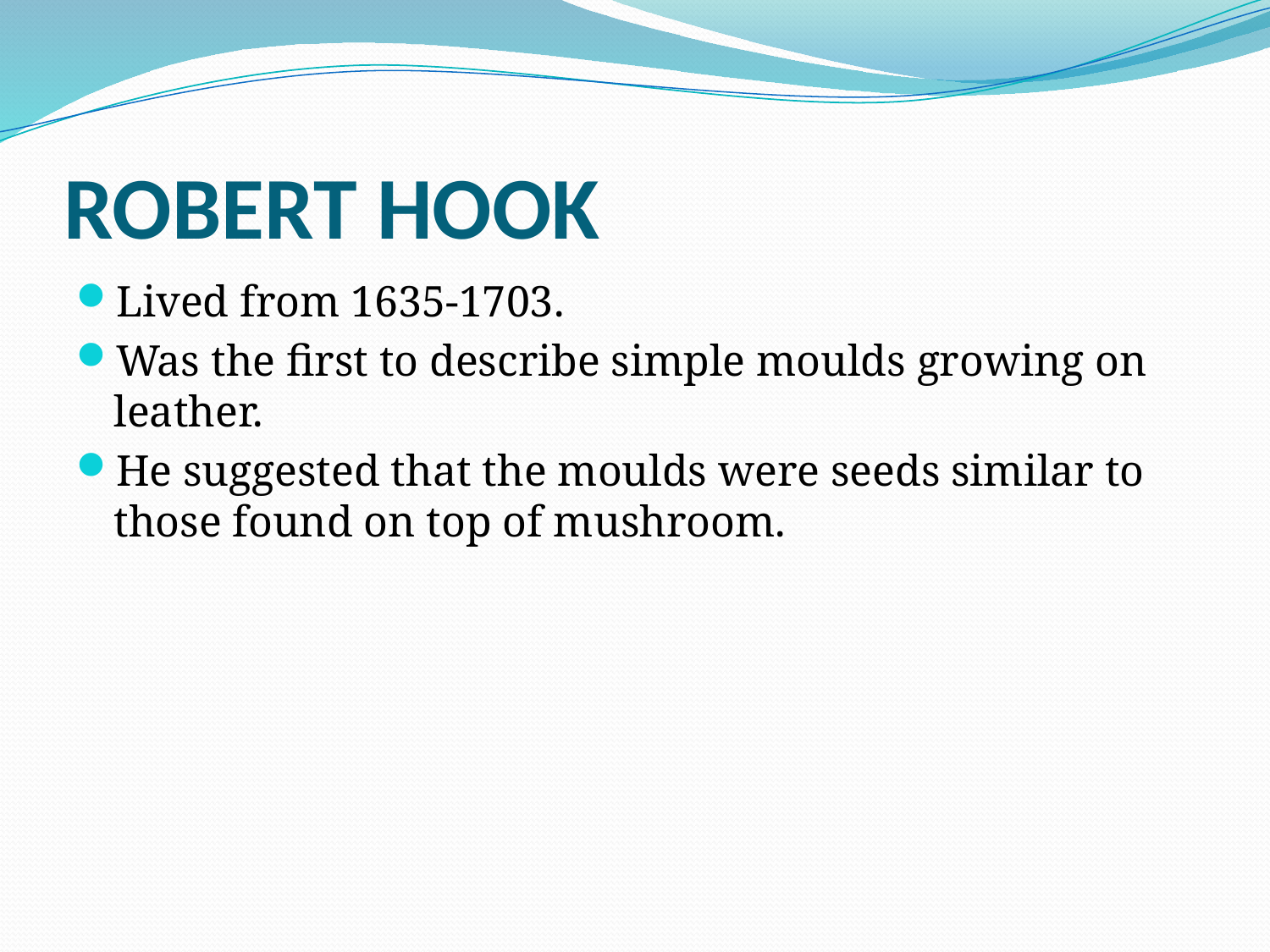

# ROBERT HOOK
Lived from 1635-1703.
Was the first to describe simple moulds growing on leather.
He suggested that the moulds were seeds similar to those found on top of mushroom.